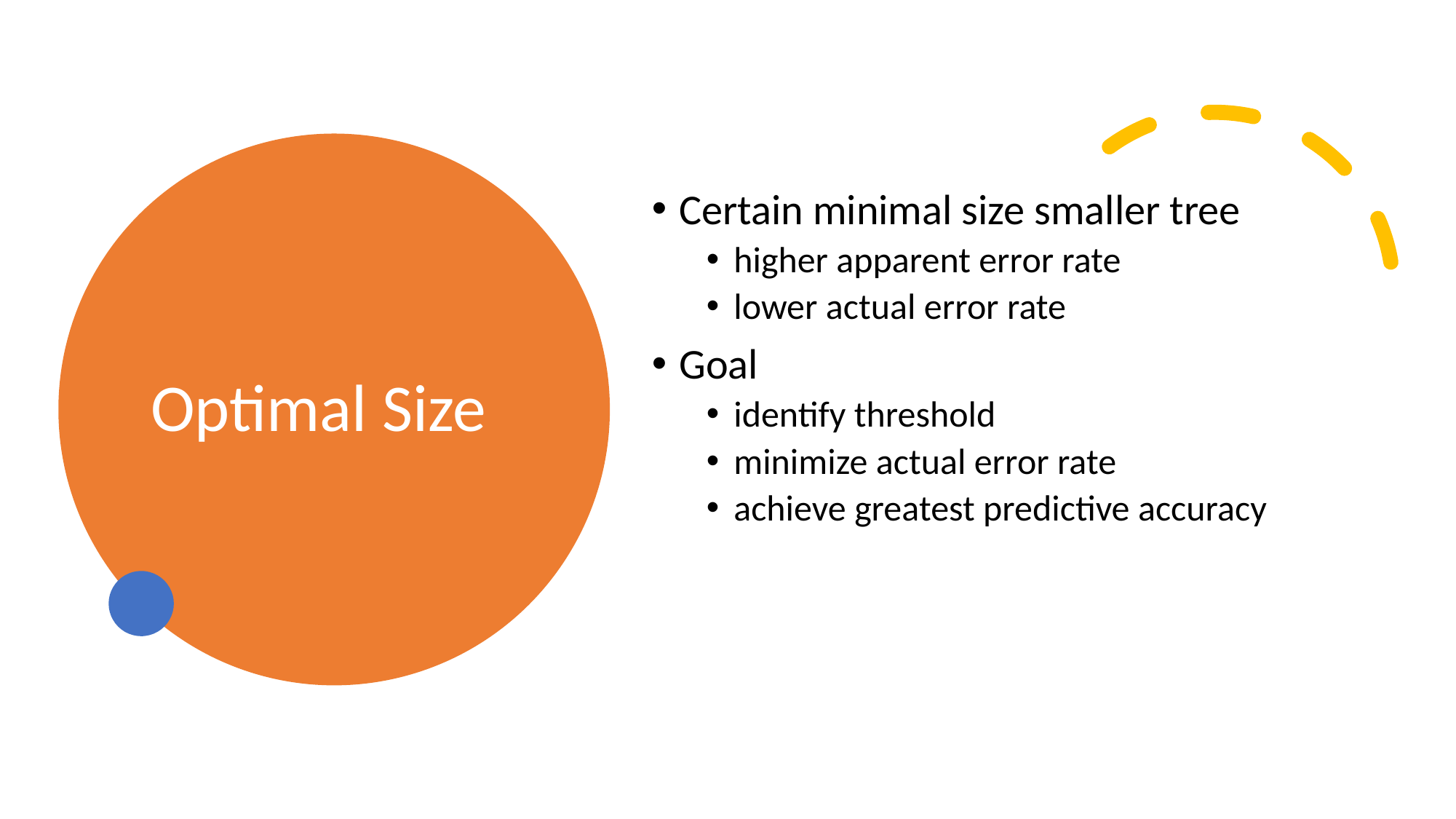

# Optimal Size
Certain minimal size smaller tree
higher apparent error rate
lower actual error rate
Goal
identify threshold
minimize actual error rate
achieve greatest predictive accuracy